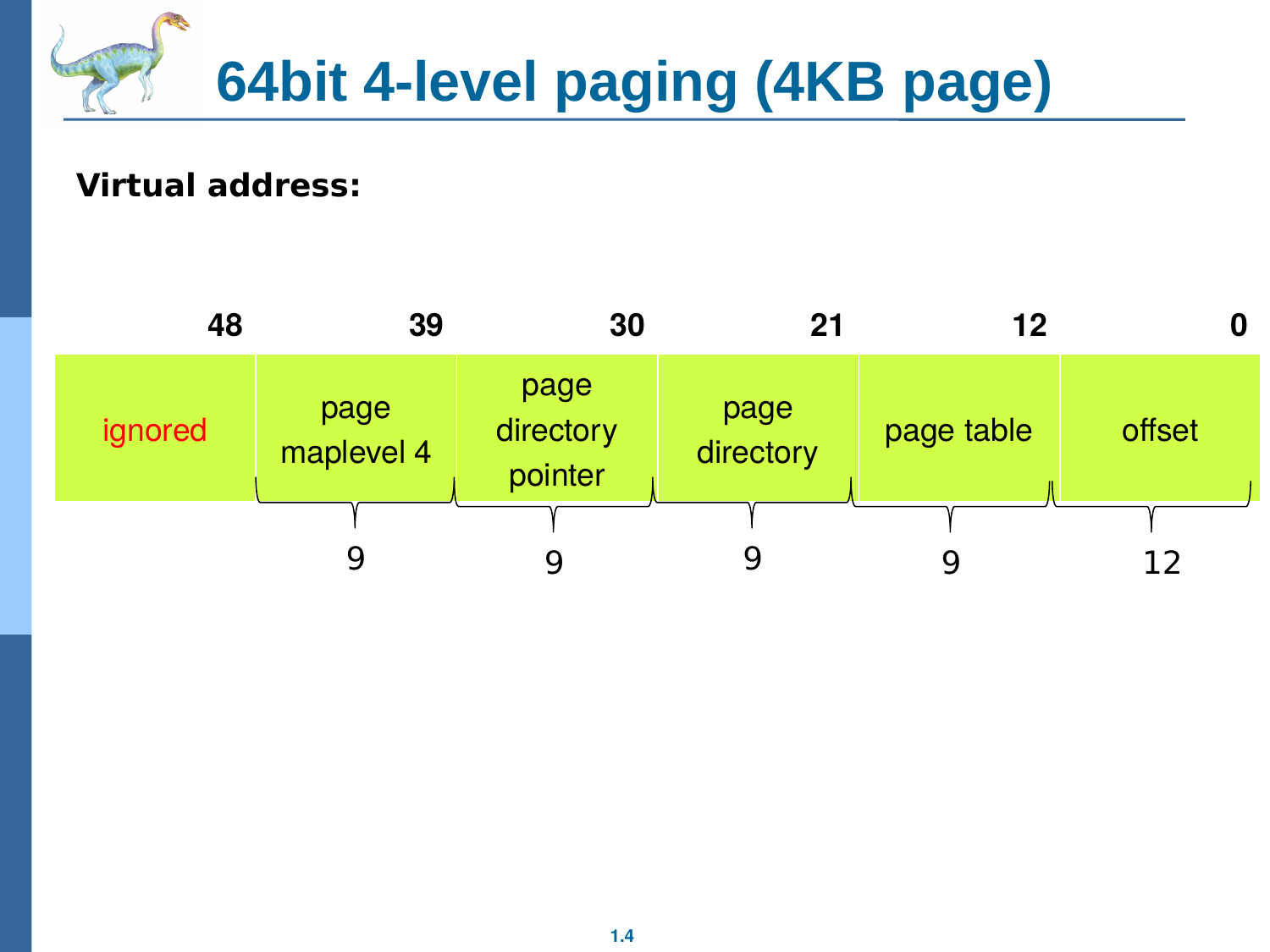

# 64bit 4-level paging (4KB page)
Virtual address:
| 48 | 39 | 30 | 21 | 12 | 0 |
| --- | --- | --- | --- | --- | --- |
| ignored | page maplevel 4 | page directory pointer | page directory | page table | offset |

9
9
9
12
9